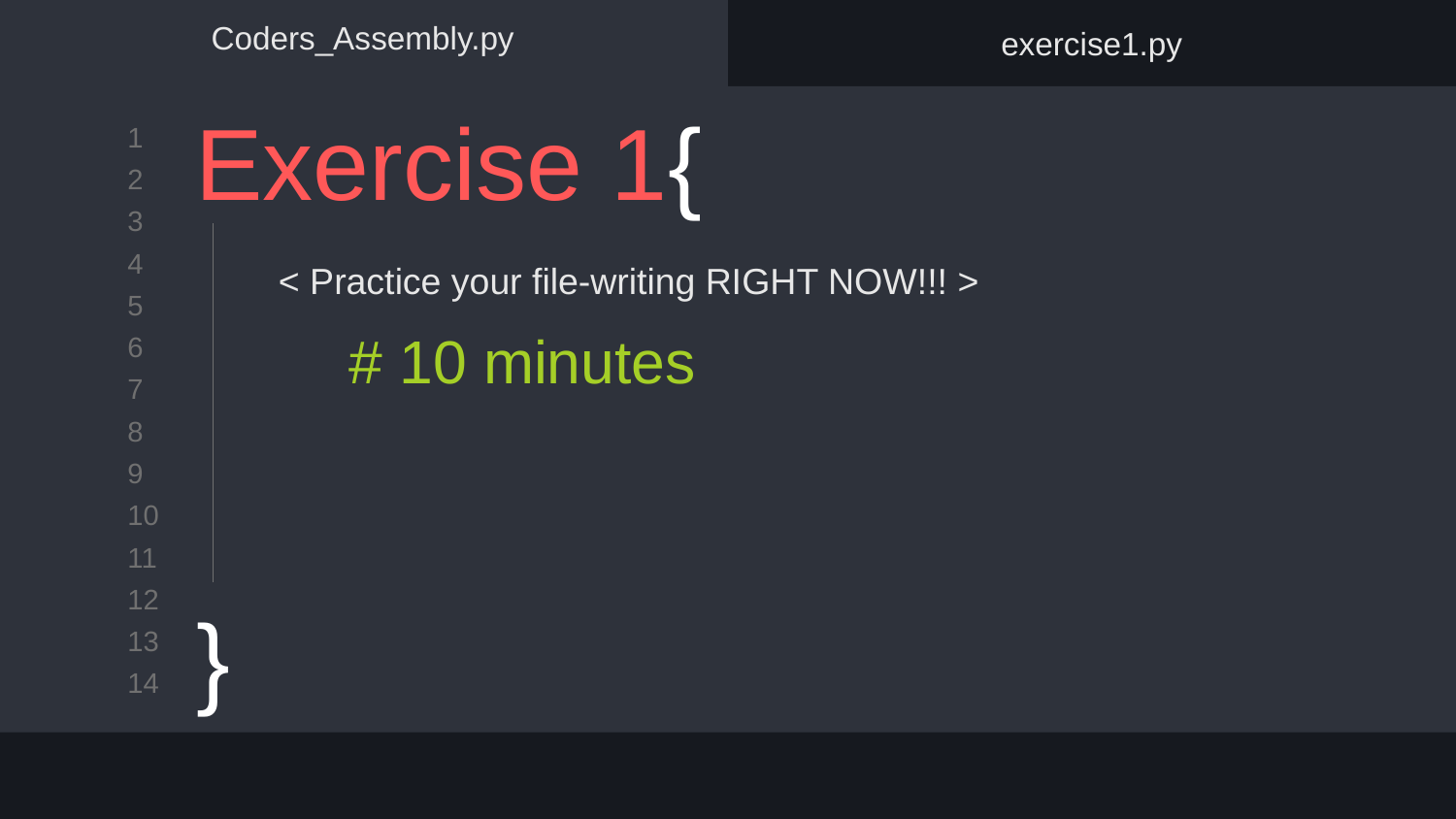

exercise1.py
Coders_Assembly.py

# Exercise 1{
}
< Practice your file-writing RIGHT NOW!!! >
# 10 minutes